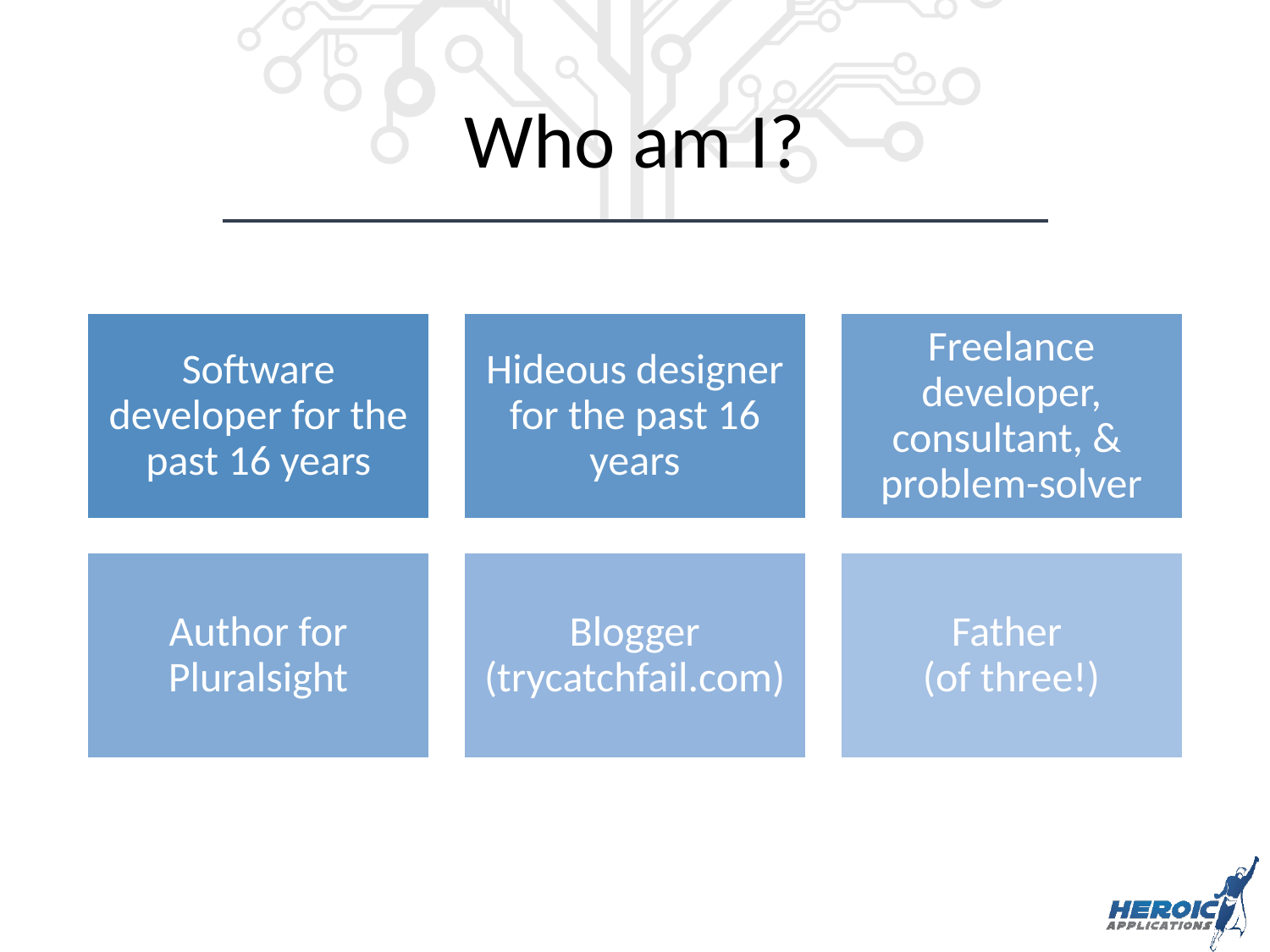

# Who am I?
Software developer for the past 16 years
Hideous designer for the past 16 years
Freelance developer, consultant, &
problem-solver
Author for Pluralsight
Blogger
(trycatchfail.com)
Father
(of three!)